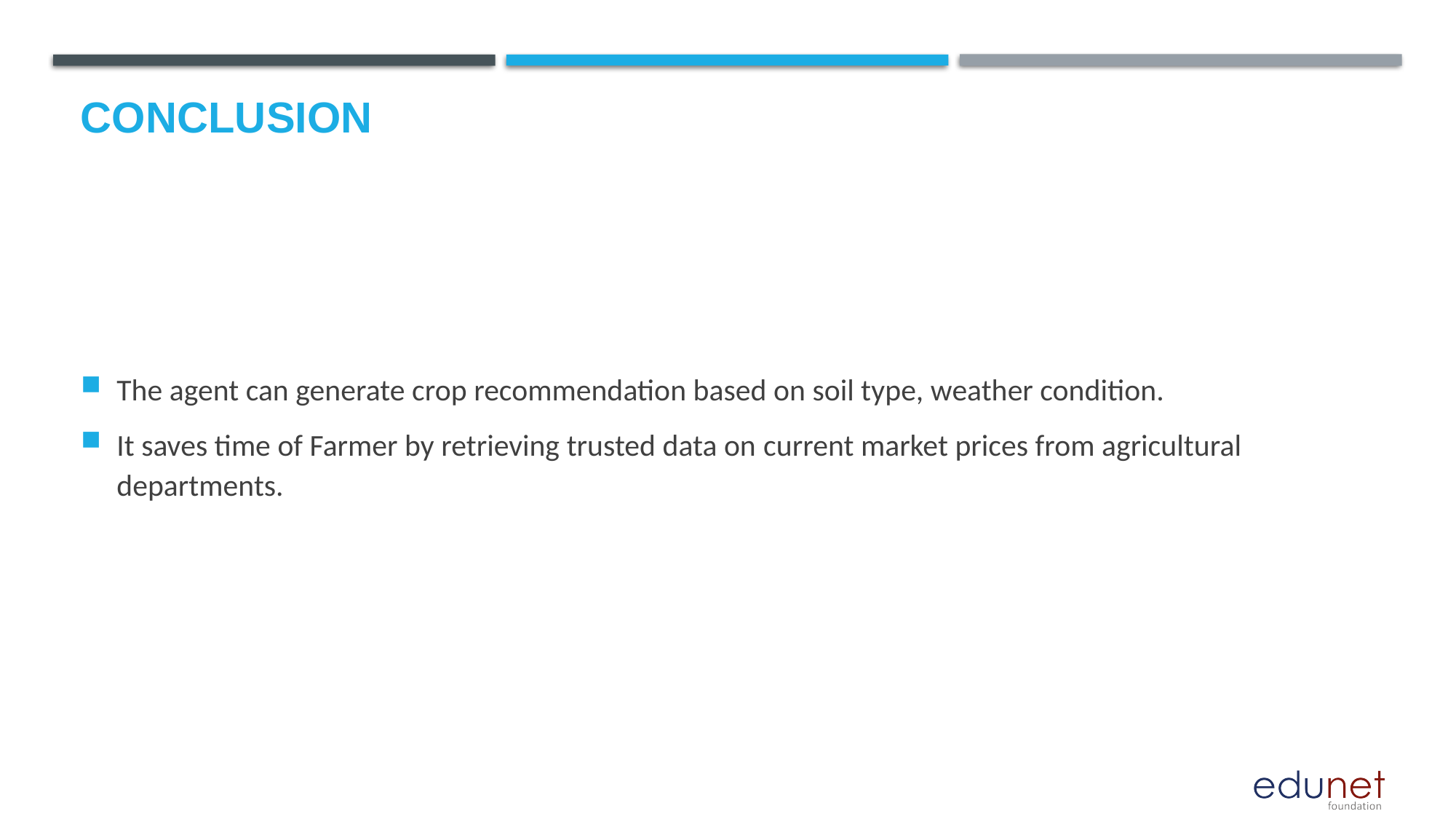

# Conclusion
The agent can generate crop recommendation based on soil type, weather condition.
It saves time of Farmer by retrieving trusted data on current market prices from agricultural departments.